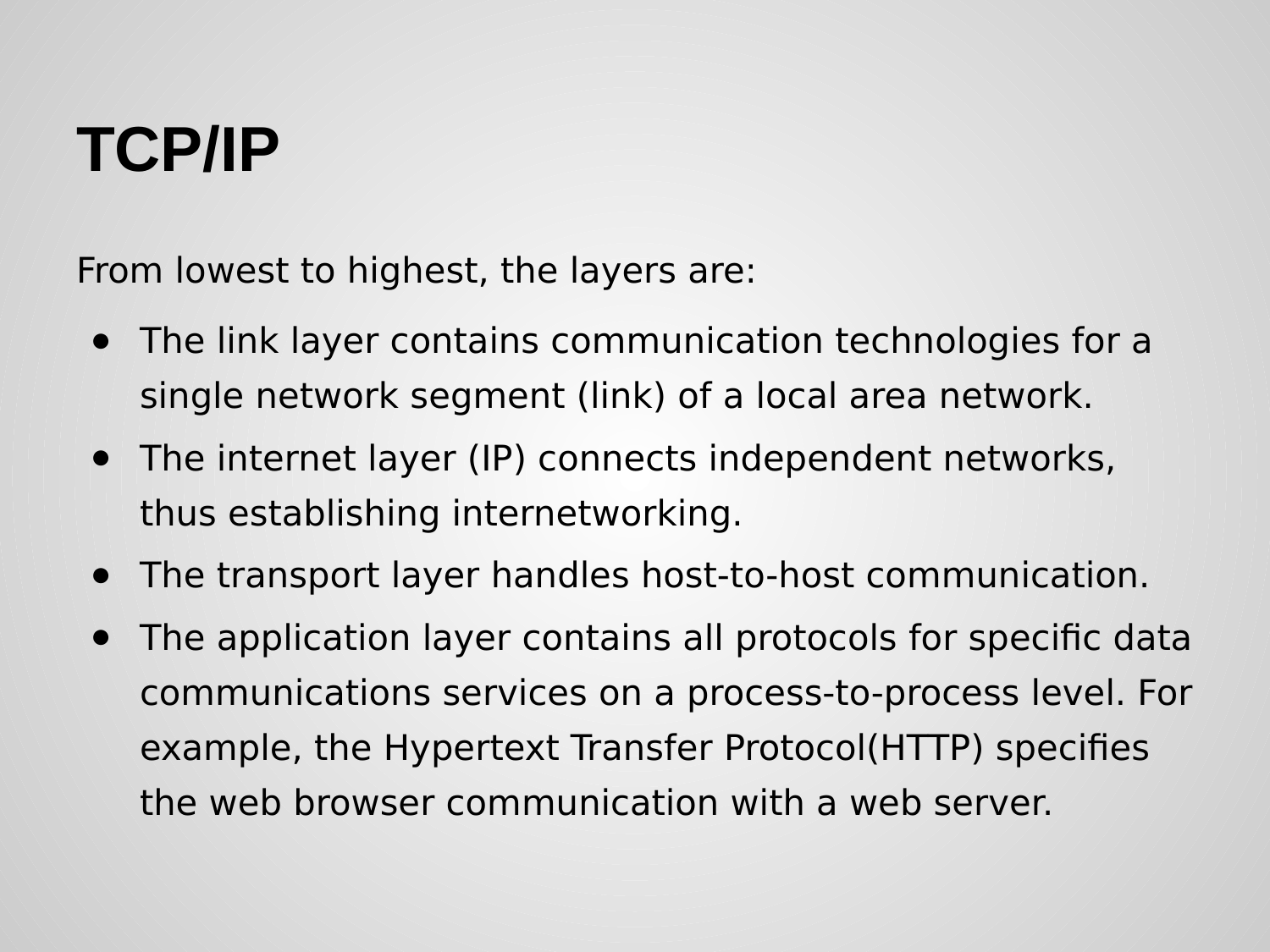

# TCP/IP
From lowest to highest, the layers are:
The link layer contains communication technologies for a single network segment (link) of a local area network.
The internet layer (IP) connects independent networks, thus establishing internetworking.
The transport layer handles host-to-host communication.
The application layer contains all protocols for specific data communications services on a process-to-process level. For example, the Hypertext Transfer Protocol(HTTP) specifies the web browser communication with a web server.